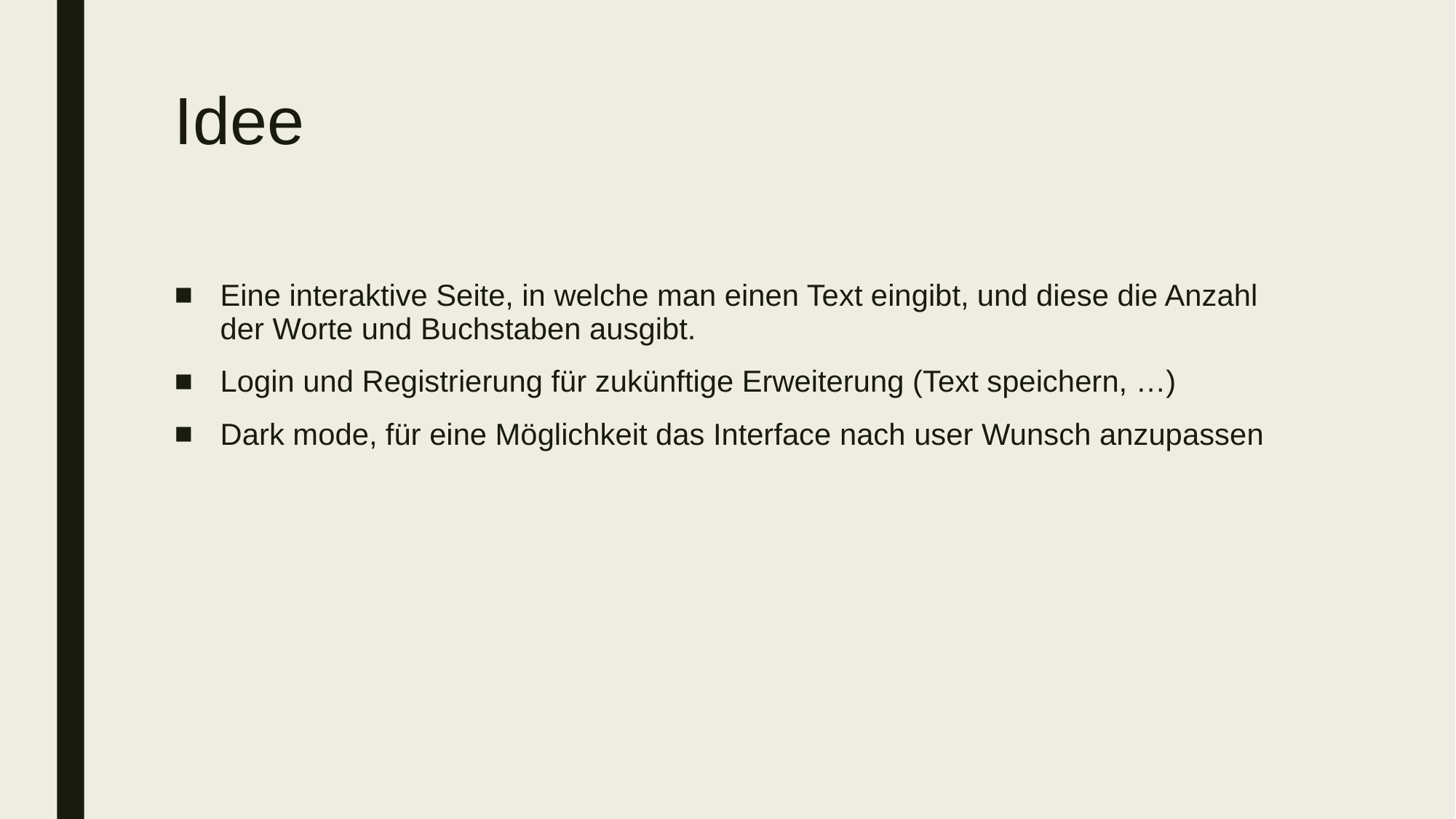

Idee
Eine interaktive Seite, in welche man einen Text eingibt, und diese die Anzahl der Worte und Buchstaben ausgibt.
Login und Registrierung für zukünftige Erweiterung (Text speichern, …)
Dark mode, für eine Möglichkeit das Interface nach user Wunsch anzupassen